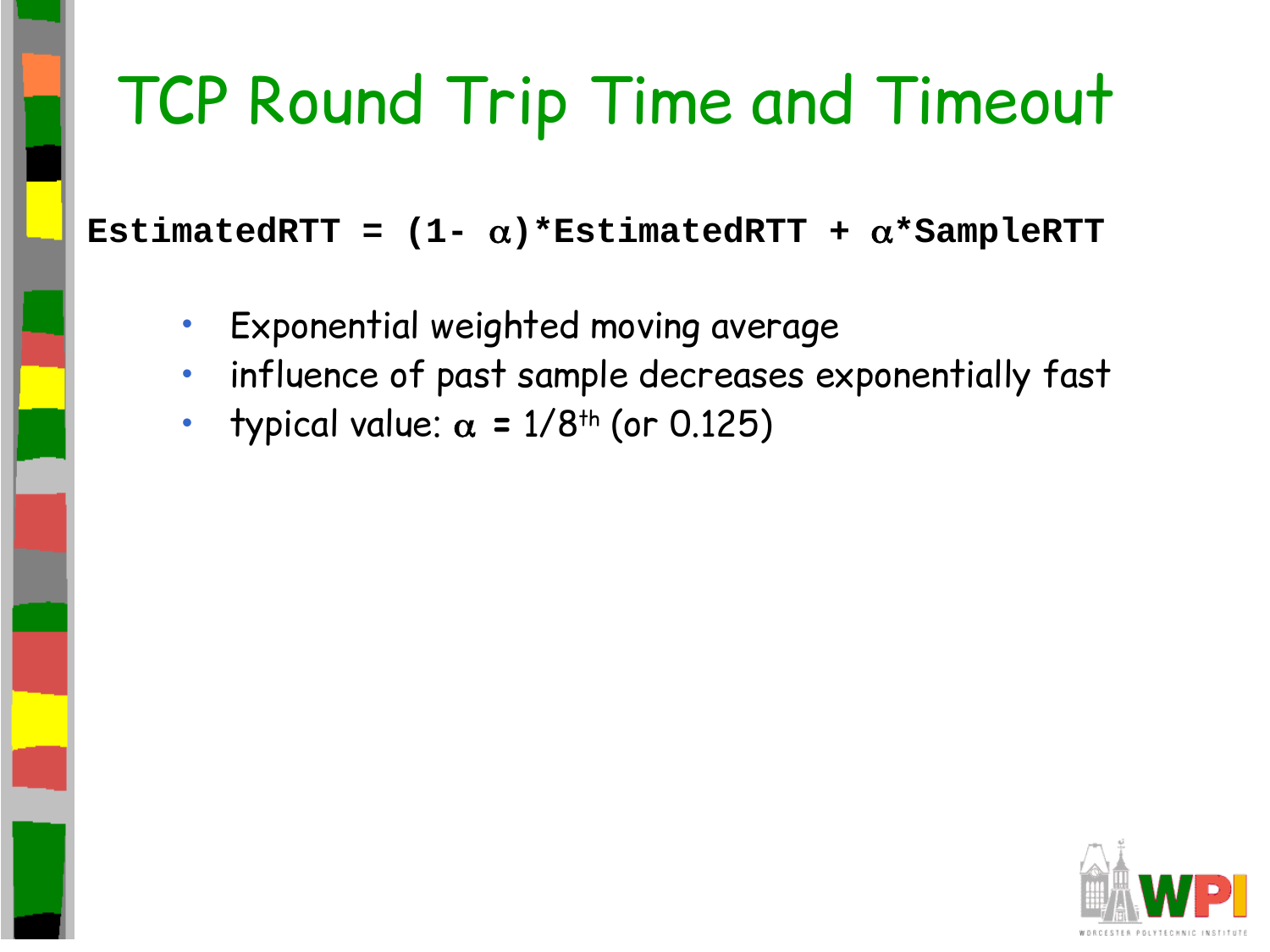

# TCP Round Trip Time and Timeout
EstimatedRTT = (1- α)*EstimatedRTT + α*SampleRTT
Exponential weighted moving average
influence of past sample decreases exponentially fast
typical value: α = 1/8th (or 0.125)